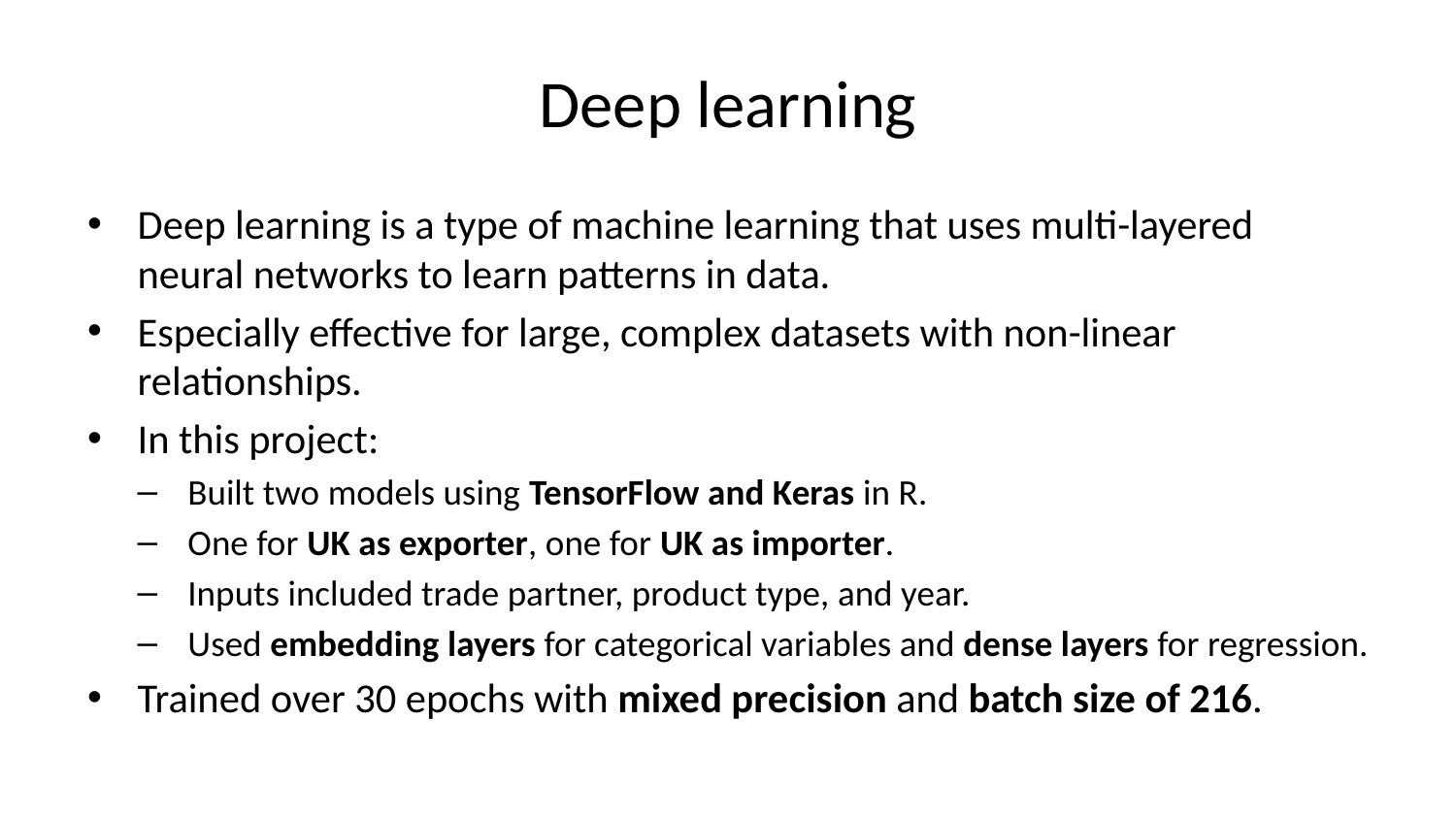

# Deep learning
Deep learning is a type of machine learning that uses multi-layered neural networks to learn patterns in data.
Especially effective for large, complex datasets with non-linear relationships.
In this project:
Built two models using TensorFlow and Keras in R.
One for UK as exporter, one for UK as importer.
Inputs included trade partner, product type, and year.
Used embedding layers for categorical variables and dense layers for regression.
Trained over 30 epochs with mixed precision and batch size of 216.